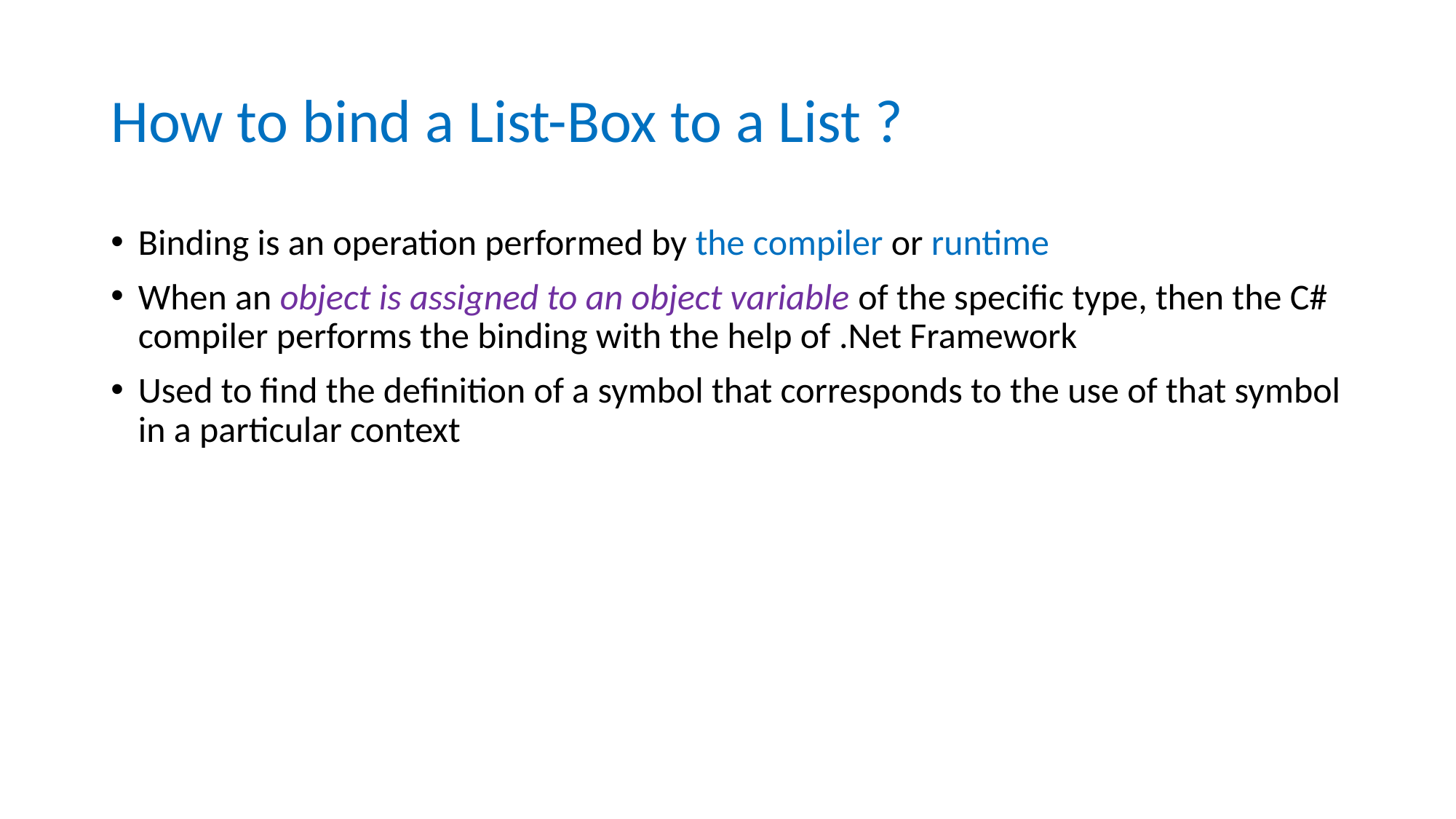

# How to bind a List-Box to a List ?
Binding is an operation performed by the compiler or runtime
When an object is assigned to an object variable of the specific type, then the C# compiler performs the binding with the help of .Net Framework
Used to find the definition of a symbol that corresponds to the use of that symbol in a particular context